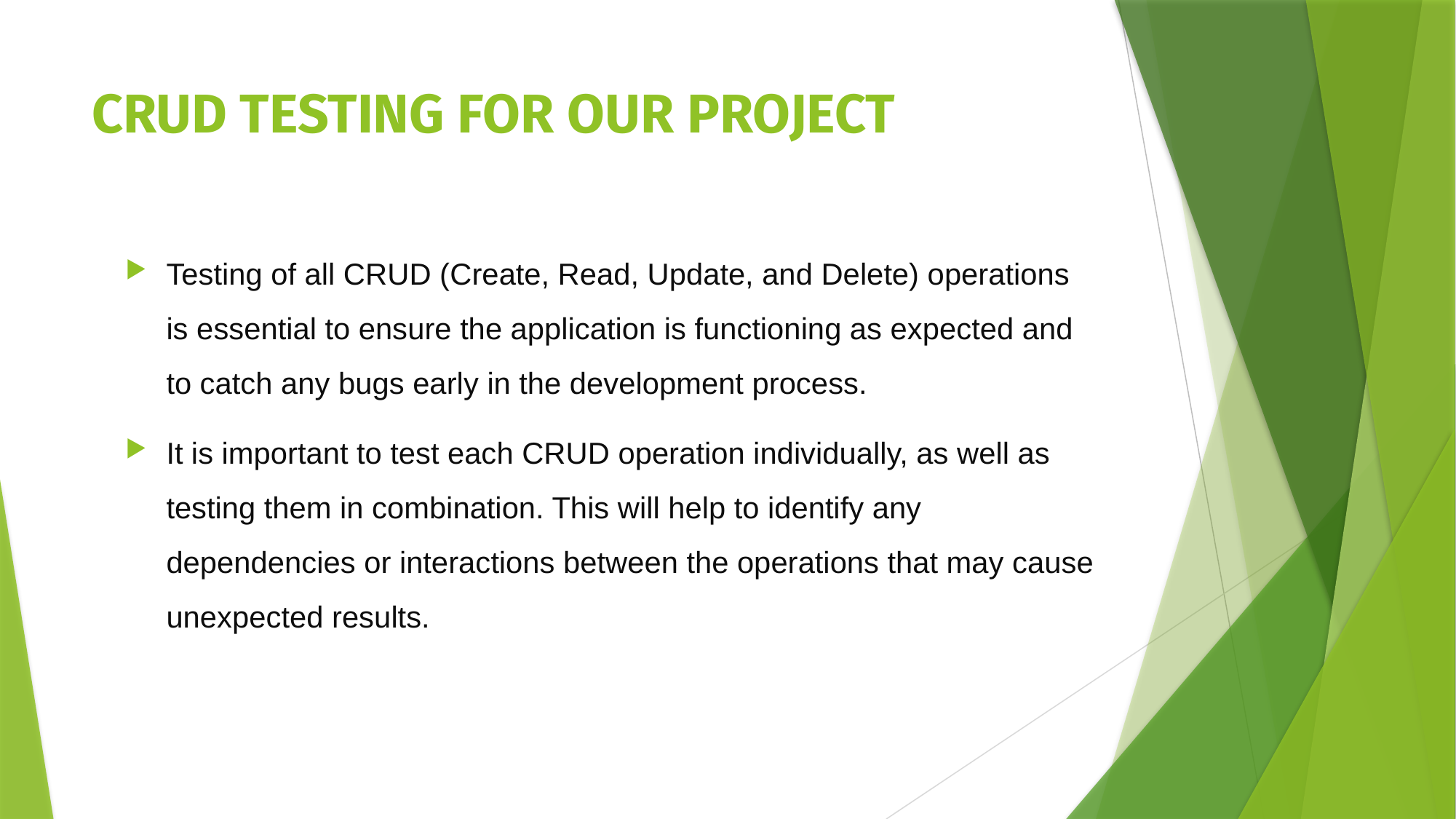

# CRUD TESTING FOR OUR PROJECT
Testing of all CRUD (Create, Read, Update, and Delete) operations is essential to ensure the application is functioning as expected and to catch any bugs early in the development process.
It is important to test each CRUD operation individually, as well as testing them in combination. This will help to identify any dependencies or interactions between the operations that may cause unexpected results.